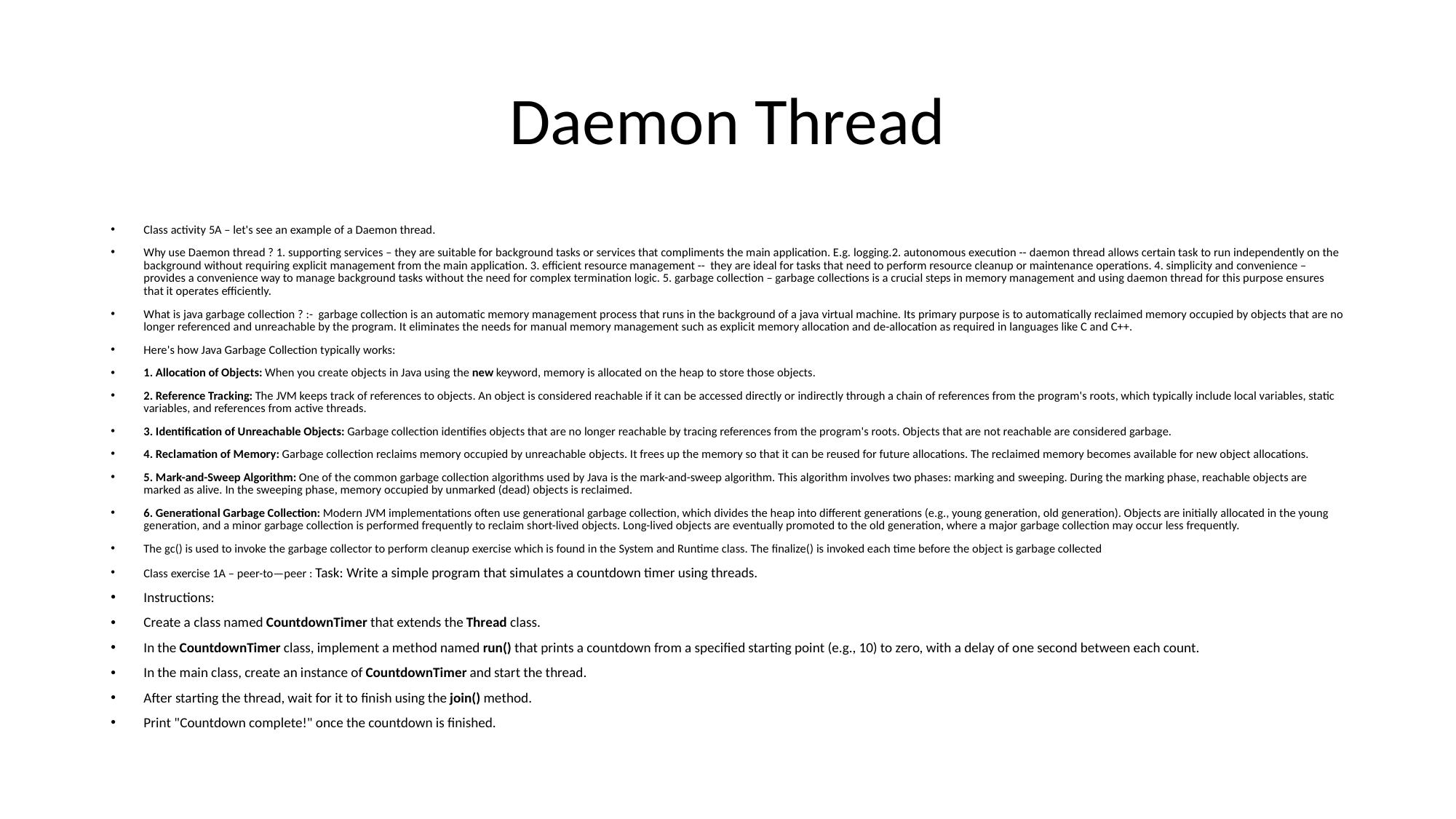

# Daemon Thread
Class activity 5A – let's see an example of a Daemon thread.
Why use Daemon thread ? 1. supporting services – they are suitable for background tasks or services that compliments the main application. E.g. logging.2. autonomous execution -- daemon thread allows certain task to run independently on the background without requiring explicit management from the main application. 3. efficient resource management --  they are ideal for tasks that need to perform resource cleanup or maintenance operations. 4. simplicity and convenience – provides a convenience way to manage background tasks without the need for complex termination logic. 5. garbage collection – garbage collections is a crucial steps in memory management and using daemon thread for this purpose ensures that it operates efficiently.
What is java garbage collection ? :-  garbage collection is an automatic memory management process that runs in the background of a java virtual machine. Its primary purpose is to automatically reclaimed memory occupied by objects that are no longer referenced and unreachable by the program. It eliminates the needs for manual memory management such as explicit memory allocation and de-allocation as required in languages like C and C++.
Here's how Java Garbage Collection typically works:
1. Allocation of Objects: When you create objects in Java using the new keyword, memory is allocated on the heap to store those objects.
2. Reference Tracking: The JVM keeps track of references to objects. An object is considered reachable if it can be accessed directly or indirectly through a chain of references from the program's roots, which typically include local variables, static variables, and references from active threads.
3. Identification of Unreachable Objects: Garbage collection identifies objects that are no longer reachable by tracing references from the program's roots. Objects that are not reachable are considered garbage.
4. Reclamation of Memory: Garbage collection reclaims memory occupied by unreachable objects. It frees up the memory so that it can be reused for future allocations. The reclaimed memory becomes available for new object allocations.
5. Mark-and-Sweep Algorithm: One of the common garbage collection algorithms used by Java is the mark-and-sweep algorithm. This algorithm involves two phases: marking and sweeping. During the marking phase, reachable objects are marked as alive. In the sweeping phase, memory occupied by unmarked (dead) objects is reclaimed.
6. Generational Garbage Collection: Modern JVM implementations often use generational garbage collection, which divides the heap into different generations (e.g., young generation, old generation). Objects are initially allocated in the young generation, and a minor garbage collection is performed frequently to reclaim short-lived objects. Long-lived objects are eventually promoted to the old generation, where a major garbage collection may occur less frequently.
The gc() is used to invoke the garbage collector to perform cleanup exercise which is found in the System and Runtime class. The finalize() is invoked each time before the object is garbage collected
Class exercise 1A – peer-to—peer : Task: Write a simple program that simulates a countdown timer using threads.
Instructions:
Create a class named CountdownTimer that extends the Thread class.
In the CountdownTimer class, implement a method named run() that prints a countdown from a specified starting point (e.g., 10) to zero, with a delay of one second between each count.
In the main class, create an instance of CountdownTimer and start the thread.
After starting the thread, wait for it to finish using the join() method.
Print "Countdown complete!" once the countdown is finished.